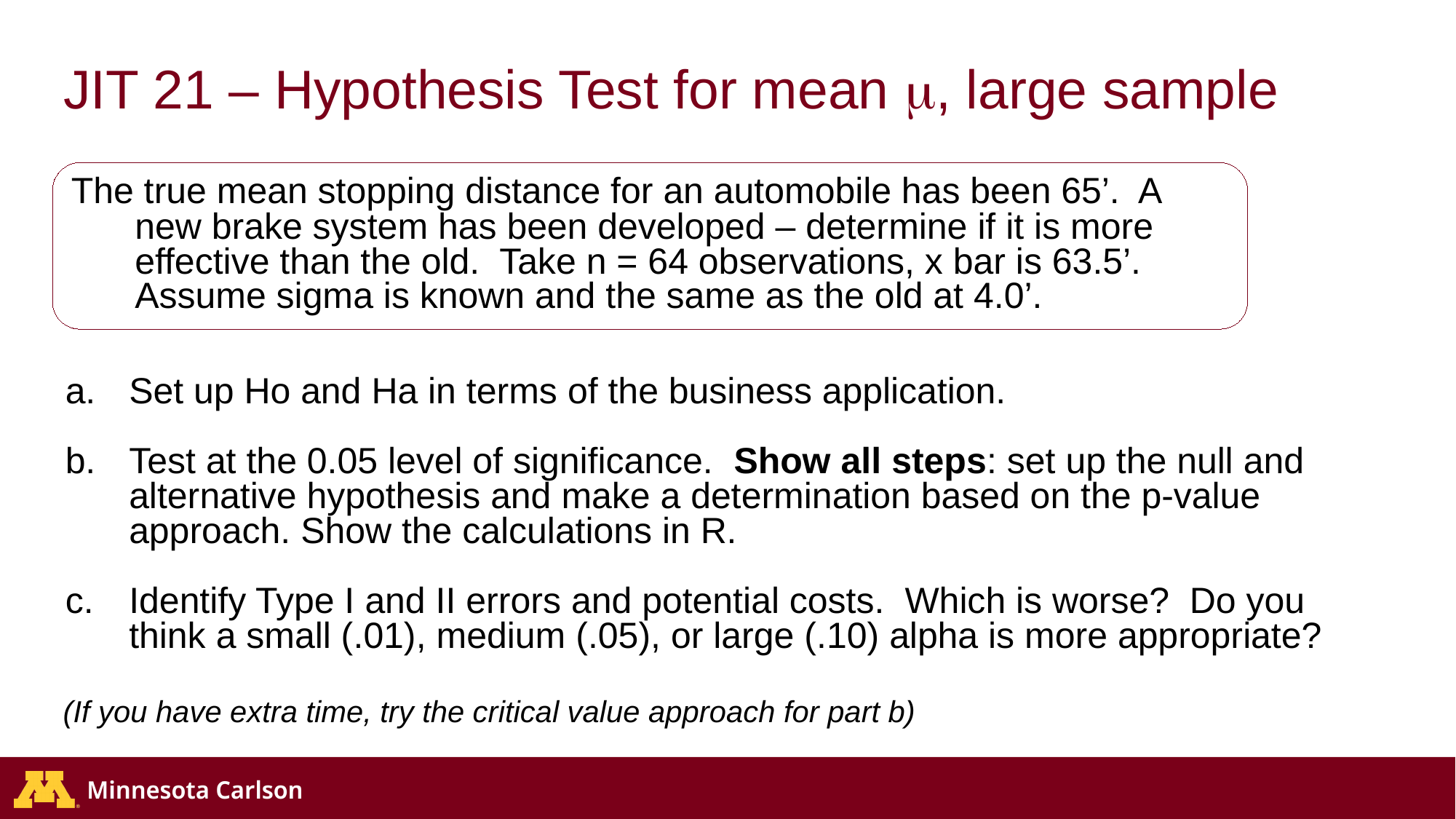

# JIT 21 – Hypothesis Test for mean μ, large sample
The true mean stopping distance for an automobile has been 65’.  A new brake system has been developed – determine if it is more effective than the old.  Take n = 64 observations, x bar is 63.5’.  Assume sigma is known and the same as the old at 4.0’.
Set up Ho and Ha in terms of the business application.

Test at the 0.05 level of significance.  Show all steps: set up the null and alternative hypothesis and make a determination based on the p-value approach. Show the calculations in R.

Identify Type I and II errors and potential costs.  Which is worse?  Do you think a small (.01), medium (.05), or large (.10) alpha is more appropriate?

(If you have extra time, try the critical value approach for part b)